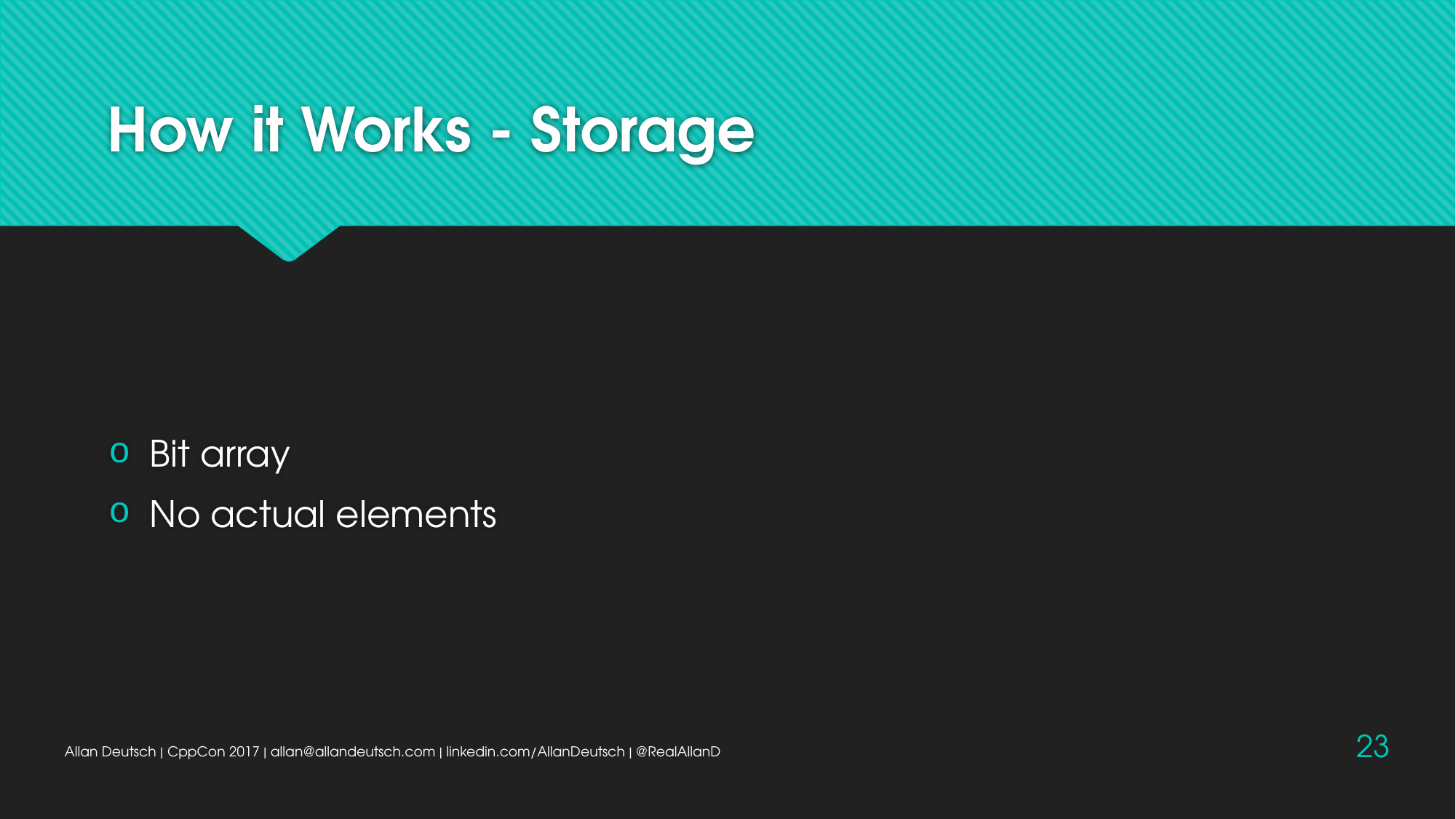

# How it Works - Storage
Bit array
No actual elements
23
Allan Deutsch | CppCon 2017 | allan@allandeutsch.com | linkedin.com/AllanDeutsch | @RealAllanD